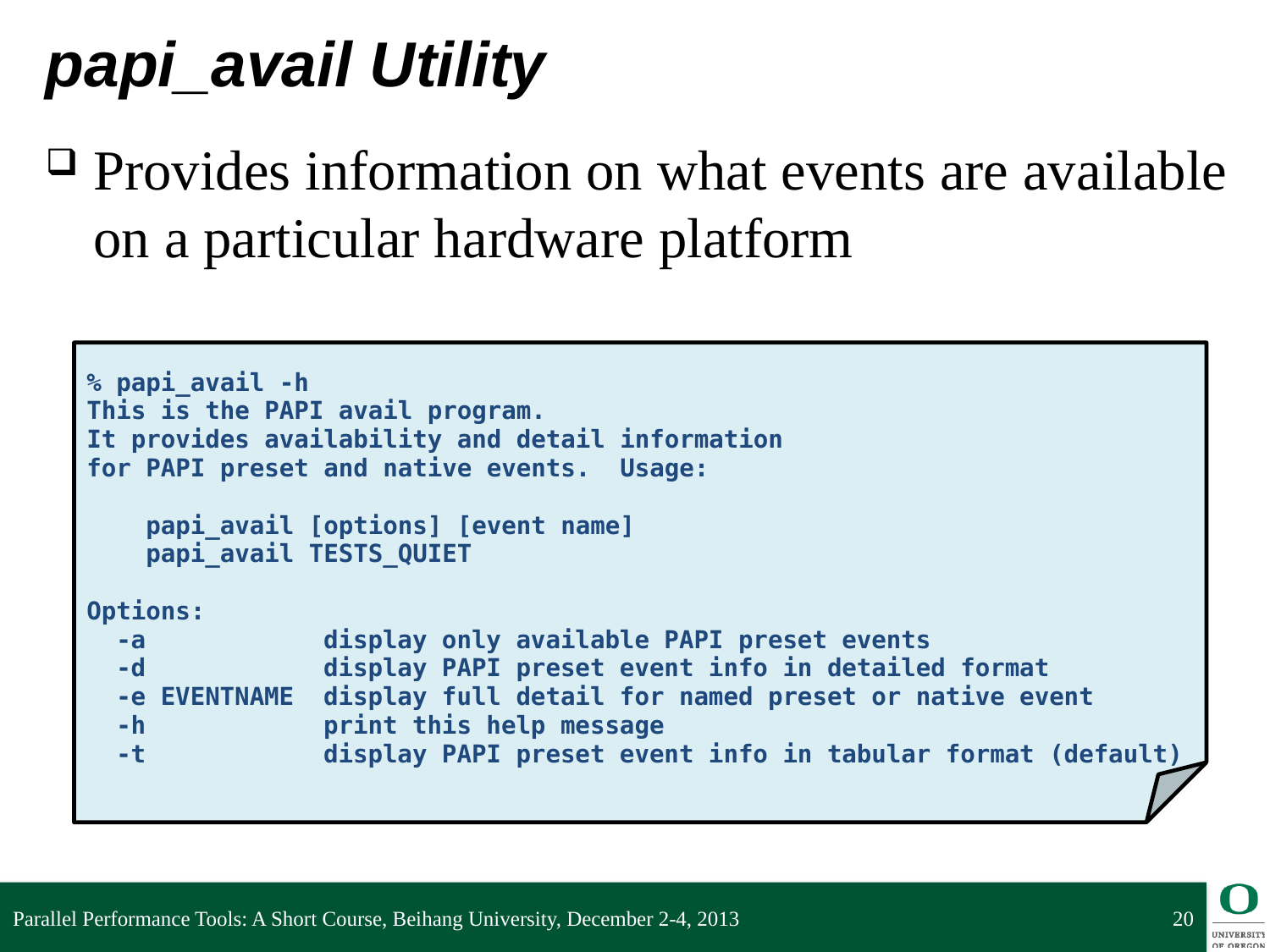

# papi_avail Utility
Provides information on what events are available on a particular hardware platform

% papi_avail -h
This is the PAPI avail program.
It provides availability and detail information
for PAPI preset and native events.  Usage:

    papi_avail [options] [event name]
    papi_avail TESTS_QUIET

Options:
  -a            display only available PAPI preset events
  -d            display PAPI preset event info in detailed format
  -e EVENTNAME  display full detail for named preset or native event
  -h            print this help message
  -t            display PAPI preset event info in tabular format (default)

Parallel Performance Tools: A Short Course, Beihang University, December 2-4, 2013
20